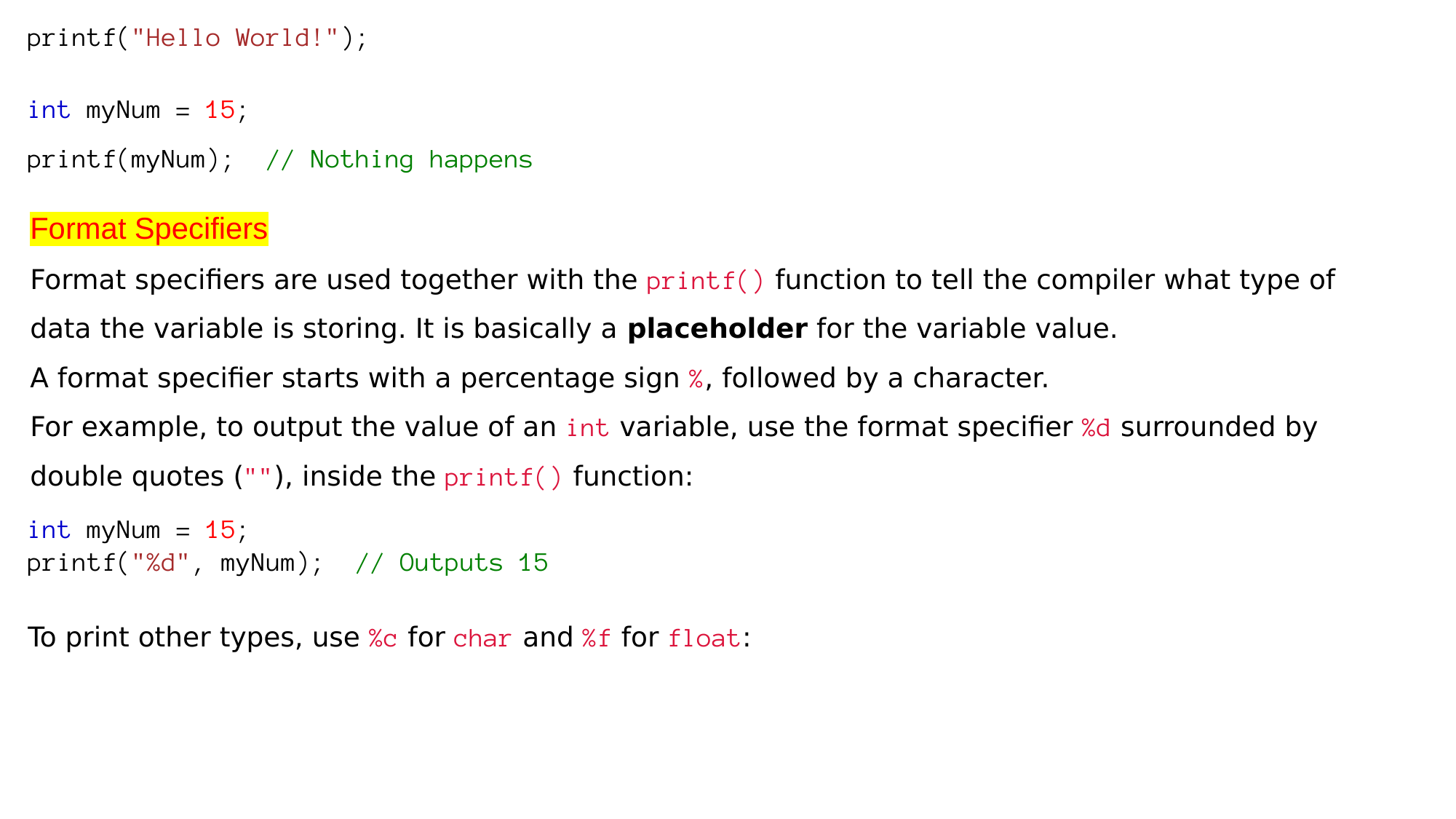

printf("Hello World!");
int myNum = 15;
printf(myNum);  // Nothing happens
Format Specifiers
Format specifiers are used together with the printf() function to tell the compiler what type of data the variable is storing. It is basically a placeholder for the variable value.
A format specifier starts with a percentage sign %, followed by a character.
For example, to output the value of an int variable, use the format specifier %d surrounded by double quotes (""), inside the printf() function:
int myNum = 15;
printf("%d", myNum);  // Outputs 15
To print other types, use %c for char and %f for float: